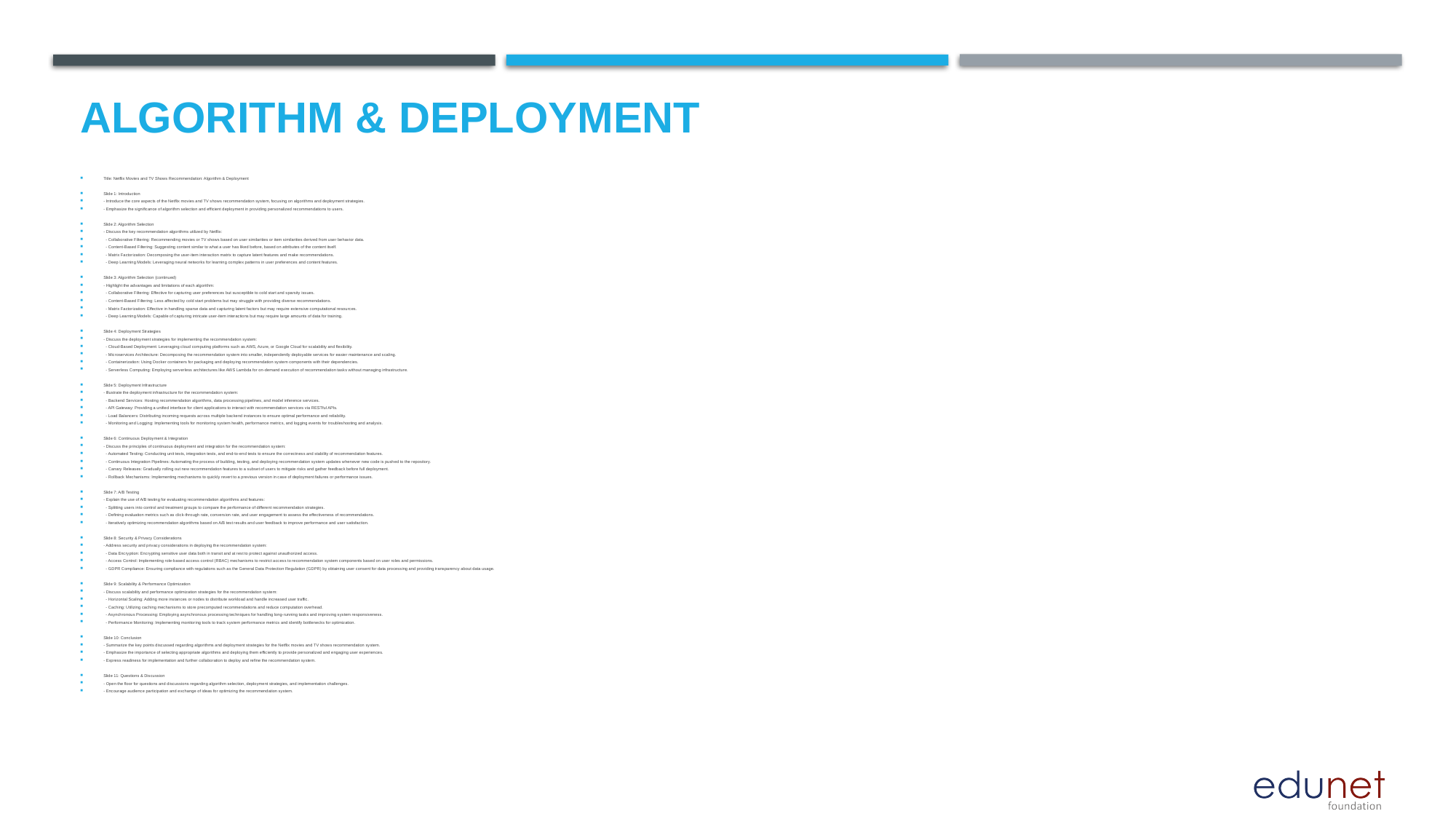

# Algorithm & Deployment
Title: Netflix Movies and TV Shows Recommendation: Algorithm & Deployment

Slide 1: Introduction
- Introduce the core aspects of the Netflix movies and TV shows recommendation system, focusing on algorithms and deployment strategies.
- Emphasize the significance of algorithm selection and efficient deployment in providing personalized recommendations to users.

Slide 2: Algorithm Selection
- Discuss the key recommendation algorithms utilized by Netflix:
  - Collaborative Filtering: Recommending movies or TV shows based on user similarities or item similarities derived from user behavior data.
  - Content-Based Filtering: Suggesting content similar to what a user has liked before, based on attributes of the content itself.
  - Matrix Factorization: Decomposing the user-item interaction matrix to capture latent features and make recommendations.
  - Deep Learning Models: Leveraging neural networks for learning complex patterns in user preferences and content features.

Slide 3: Algorithm Selection (continued)
- Highlight the advantages and limitations of each algorithm:
  - Collaborative Filtering: Effective for capturing user preferences but susceptible to cold start and sparsity issues.
  - Content-Based Filtering: Less affected by cold start problems but may struggle with providing diverse recommendations.
  - Matrix Factorization: Effective in handling sparse data and capturing latent factors but may require extensive computational resources.
  - Deep Learning Models: Capable of capturing intricate user-item interactions but may require large amounts of data for training.

Slide 4: Deployment Strategies
- Discuss the deployment strategies for implementing the recommendation system:
  - Cloud-Based Deployment: Leveraging cloud computing platforms such as AWS, Azure, or Google Cloud for scalability and flexibility.
  - Microservices Architecture: Decomposing the recommendation system into smaller, independently deployable services for easier maintenance and scaling.
  - Containerization: Using Docker containers for packaging and deploying recommendation system components with their dependencies.
  - Serverless Computing: Employing serverless architectures like AWS Lambda for on-demand execution of recommendation tasks without managing infrastructure.

Slide 5: Deployment Infrastructure
- Illustrate the deployment infrastructure for the recommendation system:
  - Backend Services: Hosting recommendation algorithms, data processing pipelines, and model inference services.
  - API Gateway: Providing a unified interface for client applications to interact with recommendation services via RESTful APIs.
  - Load Balancers: Distributing incoming requests across multiple backend instances to ensure optimal performance and reliability.
  - Monitoring and Logging: Implementing tools for monitoring system health, performance metrics, and logging events for troubleshooting and analysis.

Slide 6: Continuous Deployment & Integration
- Discuss the principles of continuous deployment and integration for the recommendation system:
  - Automated Testing: Conducting unit tests, integration tests, and end-to-end tests to ensure the correctness and stability of recommendation features.
  - Continuous Integration Pipelines: Automating the process of building, testing, and deploying recommendation system updates whenever new code is pushed to the repository.
  - Canary Releases: Gradually rolling out new recommendation features to a subset of users to mitigate risks and gather feedback before full deployment.
  - Rollback Mechanisms: Implementing mechanisms to quickly revert to a previous version in case of deployment failures or performance issues.

Slide 7: A/B Testing
- Explain the use of A/B testing for evaluating recommendation algorithms and features:
  - Splitting users into control and treatment groups to compare the performance of different recommendation strategies.
  - Defining evaluation metrics such as click-through rate, conversion rate, and user engagement to assess the effectiveness of recommendations.
  - Iteratively optimizing recommendation algorithms based on A/B test results and user feedback to improve performance and user satisfaction.

Slide 8: Security & Privacy Considerations
- Address security and privacy considerations in deploying the recommendation system:
  - Data Encryption: Encrypting sensitive user data both in transit and at rest to protect against unauthorized access.
  - Access Control: Implementing role-based access control (RBAC) mechanisms to restrict access to recommendation system components based on user roles and permissions.
  - GDPR Compliance: Ensuring compliance with regulations such as the General Data Protection Regulation (GDPR) by obtaining user consent for data processing and providing transparency about data usage.

Slide 9: Scalability & Performance Optimization
- Discuss scalability and performance optimization strategies for the recommendation system:
  - Horizontal Scaling: Adding more instances or nodes to distribute workload and handle increased user traffic.
  - Caching: Utilizing caching mechanisms to store precomputed recommendations and reduce computation overhead.
  - Asynchronous Processing: Employing asynchronous processing techniques for handling long-running tasks and improving system responsiveness.
  - Performance Monitoring: Implementing monitoring tools to track system performance metrics and identify bottlenecks for optimization.

Slide 10: Conclusion
- Summarize the key points discussed regarding algorithms and deployment strategies for the Netflix movies and TV shows recommendation system.
- Emphasize the importance of selecting appropriate algorithms and deploying them efficiently to provide personalized and engaging user experiences.
- Express readiness for implementation and further collaboration to deploy and refine the recommendation system.

Slide 11: Questions & Discussion
- Open the floor for questions and discussions regarding algorithm selection, deployment strategies, and implementation challenges.
- Encourage audience participation and exchange of ideas for optimizing the recommendation system.